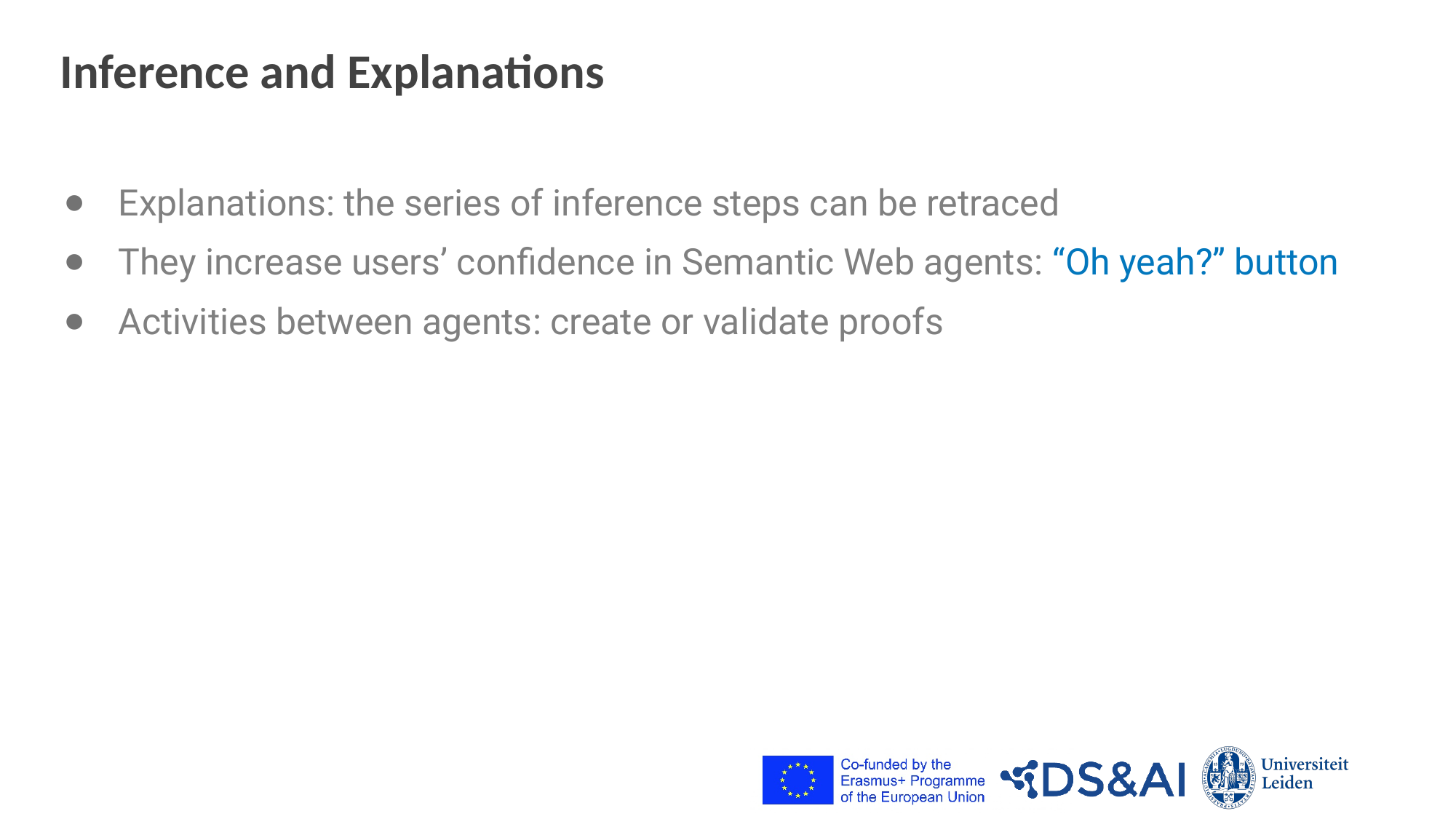

# Inference and Explanations
Explanations: the series of inference steps can be retraced
They increase users’ confidence in Semantic Web agents: “Oh yeah?” button
Activities between agents: create or validate proofs
37